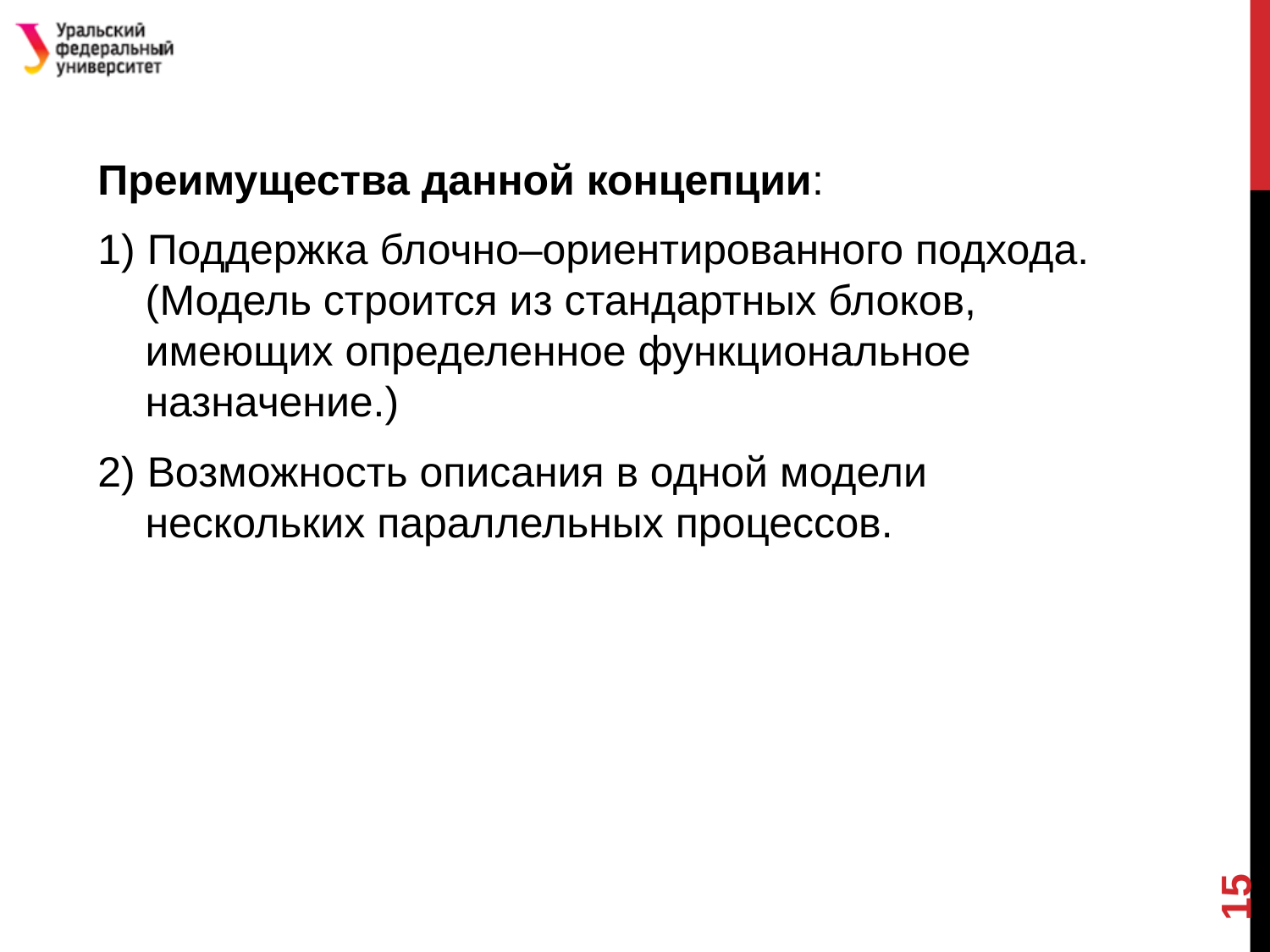

#
Преимущества данной концепции:
1) Поддержка блочно–ориентированного подхода. (Модель строится из стандартных блоков, имеющих определенное функциональное назначение.)
2) Возможность описания в одной модели нескольких параллельных процессов.
15